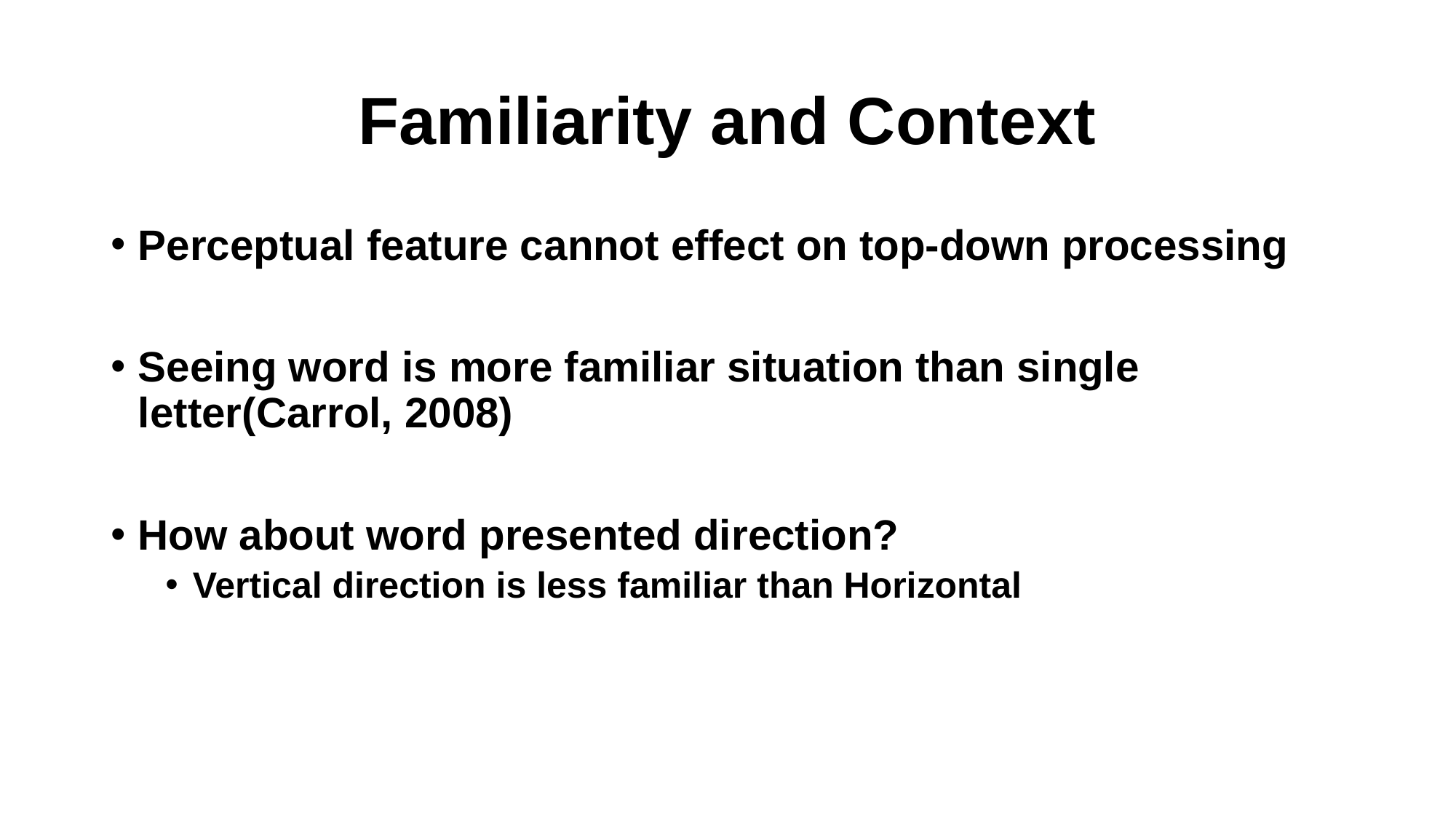

# Familiarity and Context
Perceptual feature cannot effect on top-down processing

Seeing word is more familiar situation than single letter(Carrol, 2008)

How about word presented direction?
Vertical direction is less familiar than Horizontal